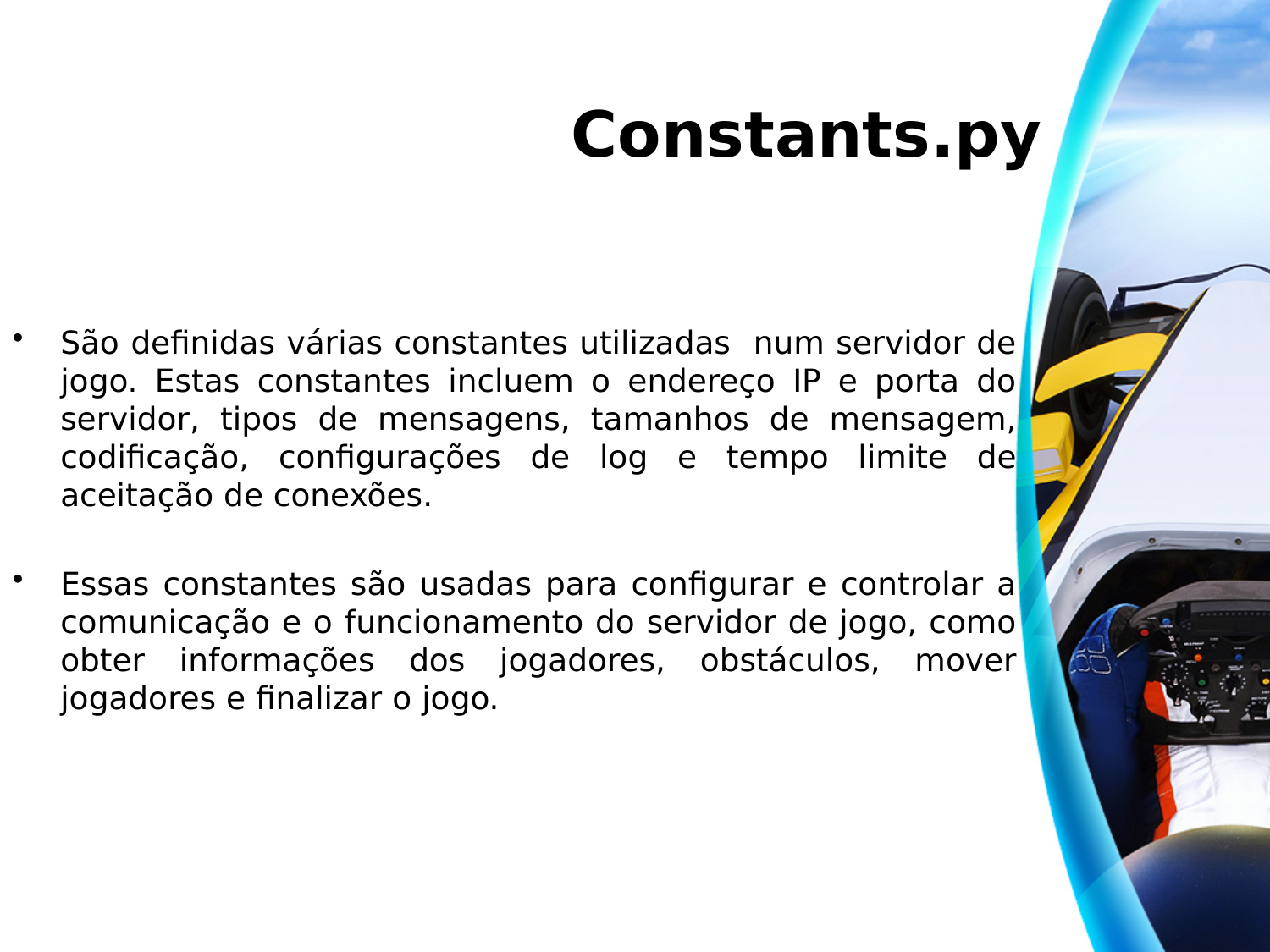

# Constants.py
São definidas várias constantes utilizadas  num servidor de jogo. Estas constantes incluem o endereço IP e porta do servidor, tipos de mensagens, tamanhos de mensagem, codificação, configurações de log e tempo limite de aceitação de conexões.

Essas constantes são usadas para configurar e controlar a comunicação e o funcionamento do servidor de jogo, como obter informações dos jogadores, obstáculos, mover jogadores e finalizar o jogo.